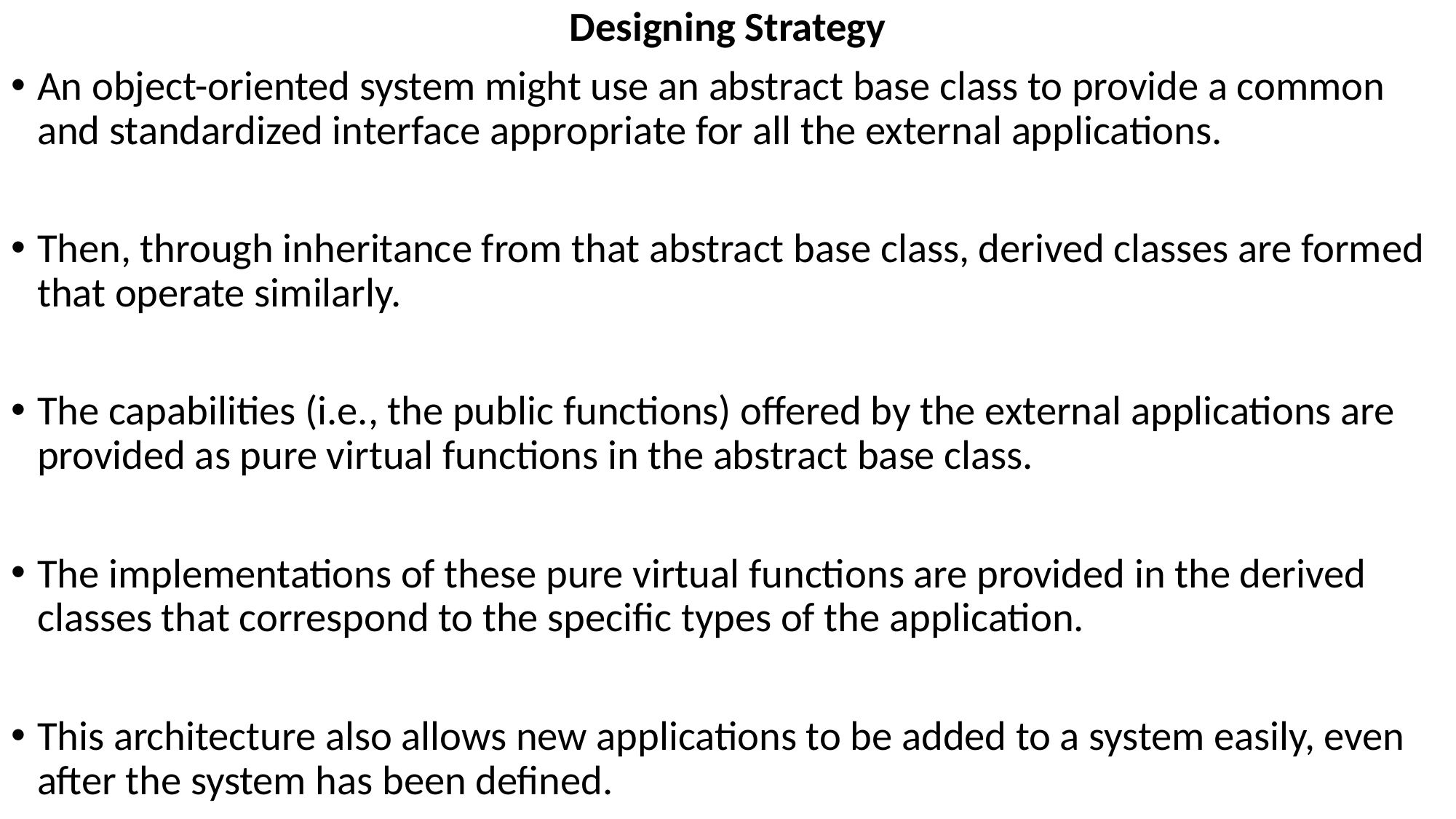

Designing Strategy
An object-oriented system might use an abstract base class to provide a common and standardized interface appropriate for all the external applications.

Then, through inheritance from that abstract base class, derived classes are formed that operate similarly.

The capabilities (i.e., the public functions) offered by the external applications are provided as pure virtual functions in the abstract base class.

The implementations of these pure virtual functions are provided in the derived classes that correspond to the specific types of the application.

This architecture also allows new applications to be added to a system easily, even after the system has been defined.